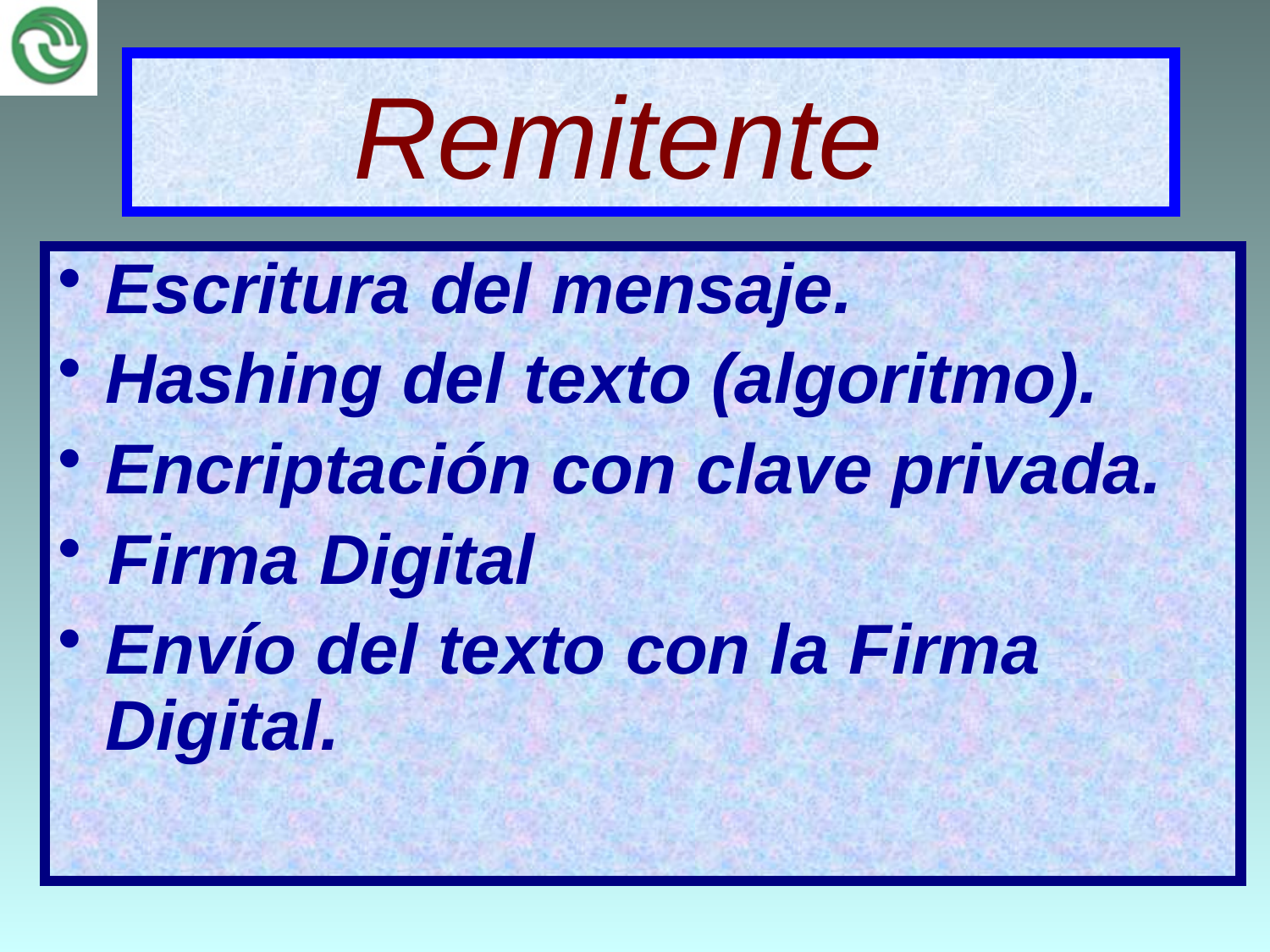

# Remitente
Escritura del mensaje.
Hashing del texto (algoritmo).
Encriptación con clave privada.
Firma Digital
Envío del texto con la Firma Digital.